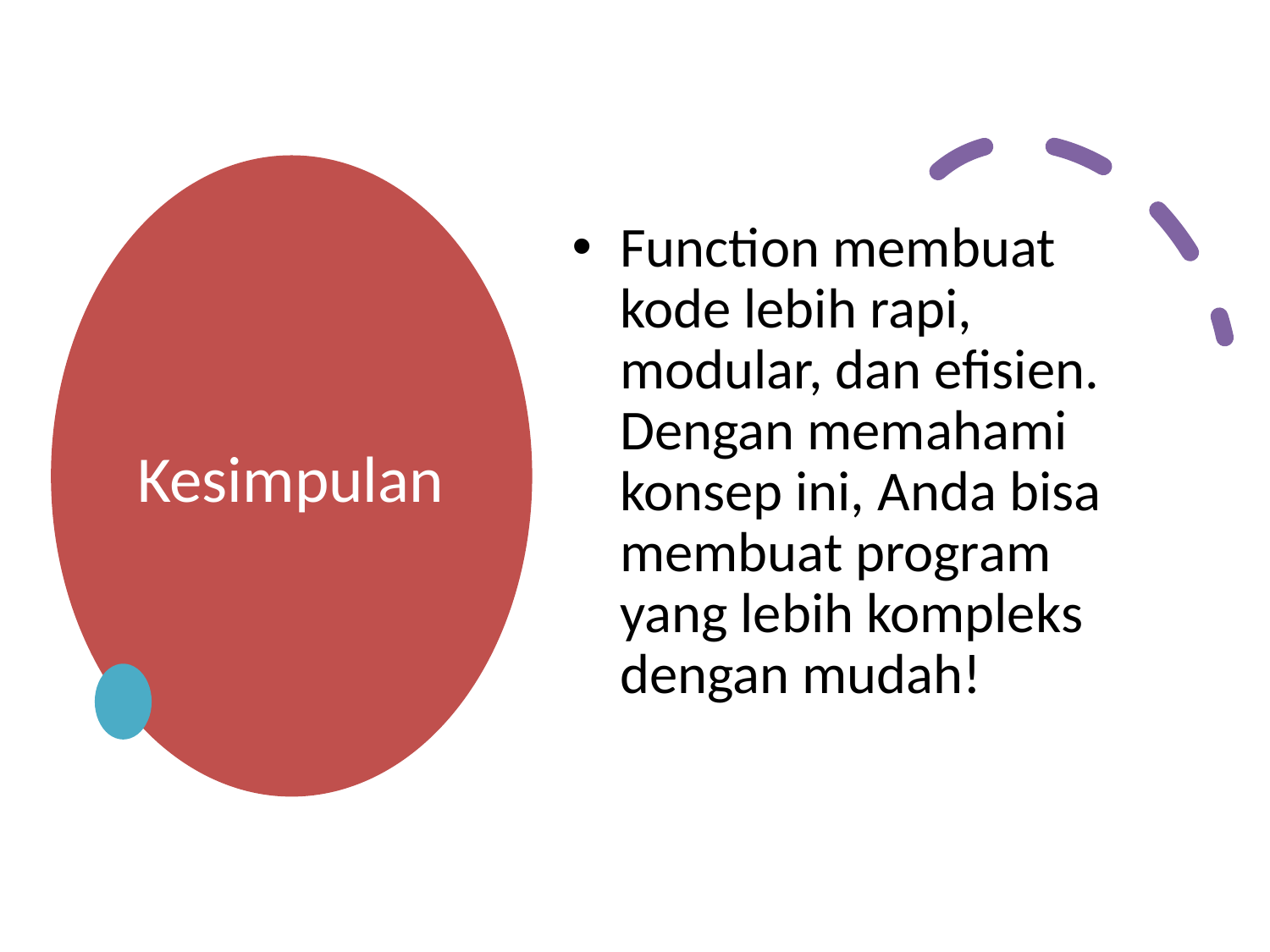

# Kesimpulan
Function membuat kode lebih rapi, modular, dan efisien. Dengan memahami konsep ini, Anda bisa membuat program yang lebih kompleks dengan mudah!